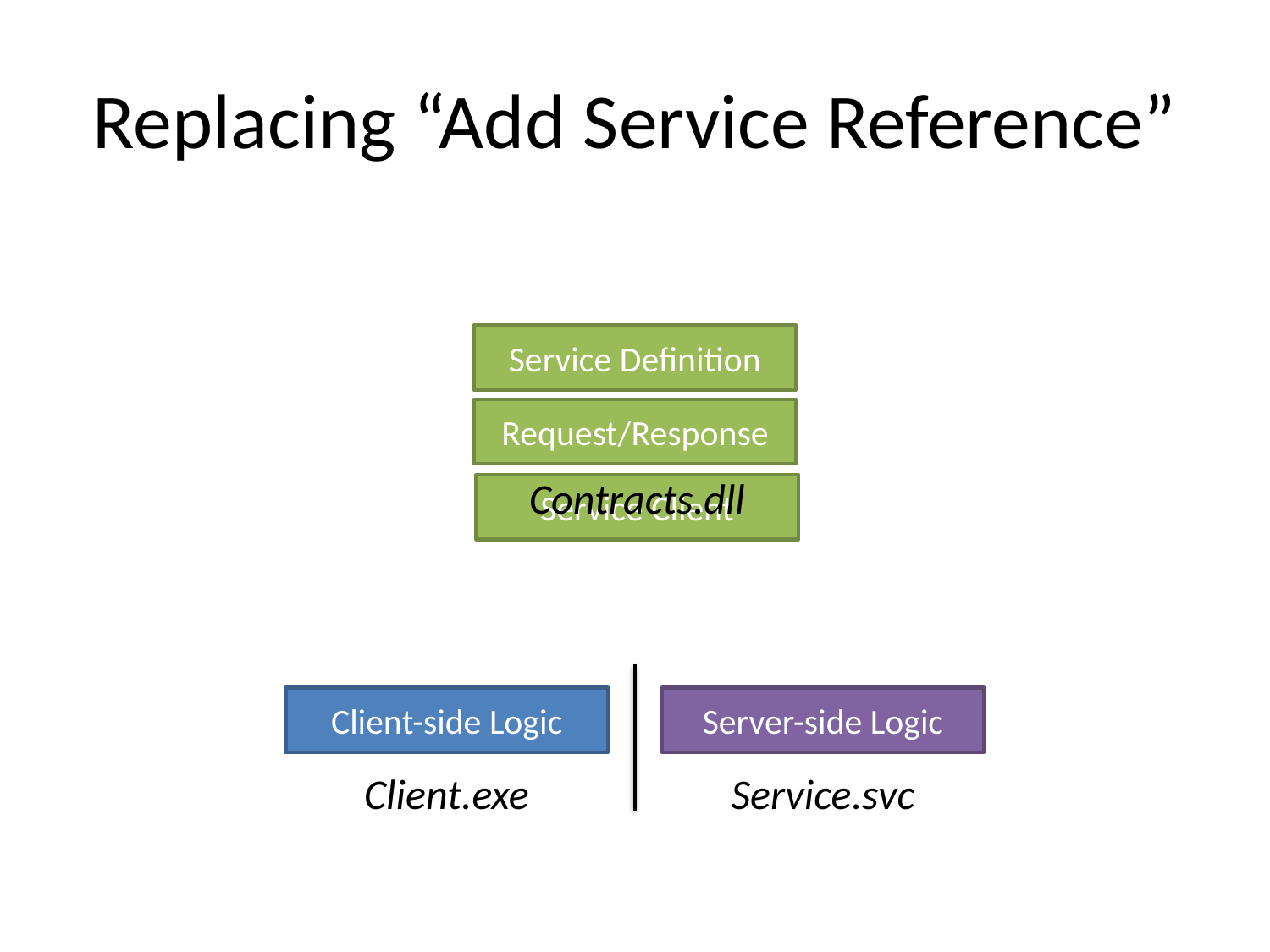

# Replacing “Add Service Reference”
Service Definition
Request/Response
Contracts.dll
Service Client
Client-side Logic
Server-side Logic
Client.exe
Service.svc